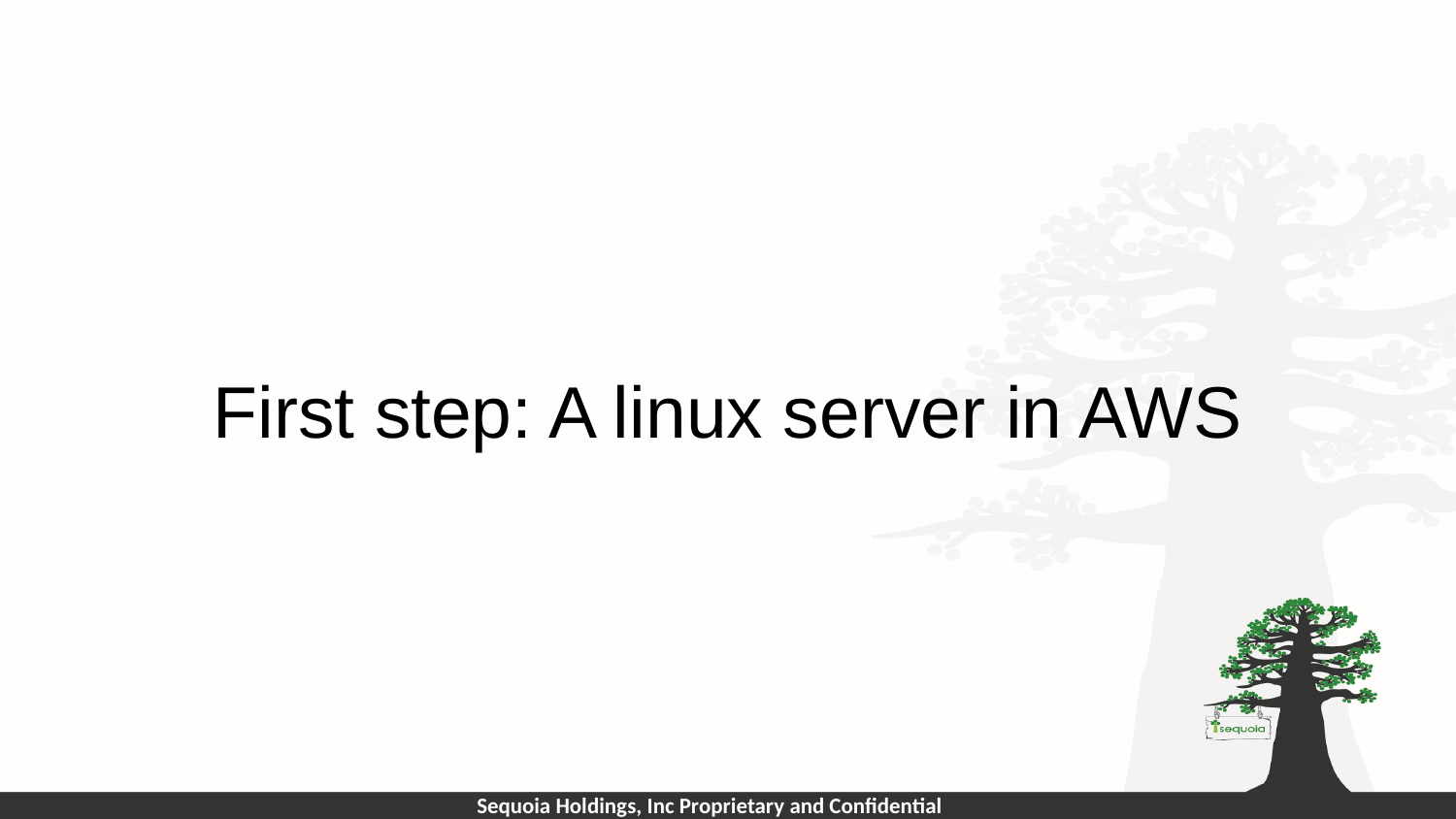

# First step: A linux server in AWS
Sequoia Holdings, Inc Proprietary and Confidential